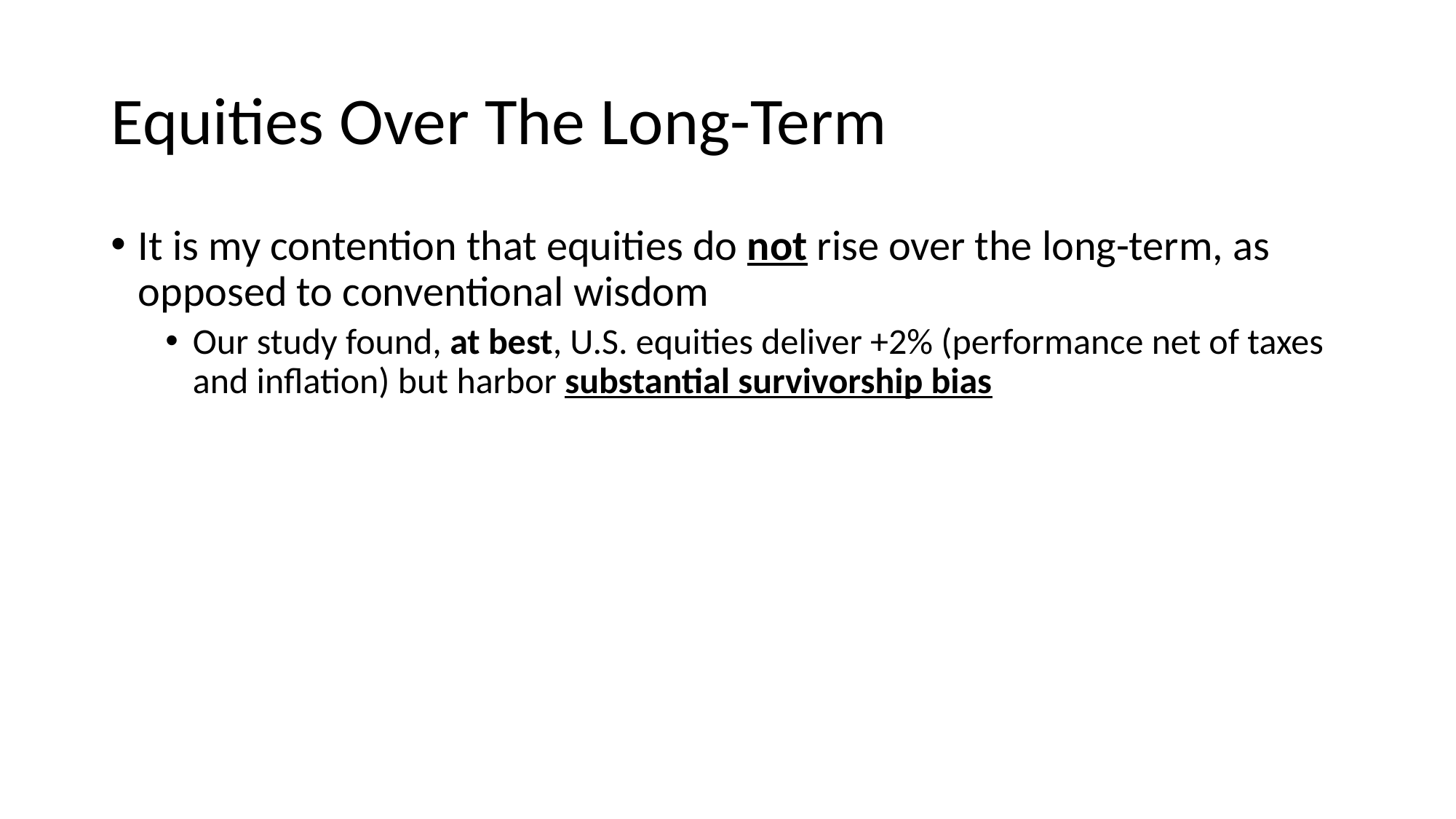

# Equities Over The Long-Term
It is my contention that equities do not rise over the long-term, as opposed to conventional wisdom
Our study found, at best, U.S. equities deliver +2% (performance net of taxes and inflation) but harbor substantial survivorship bias